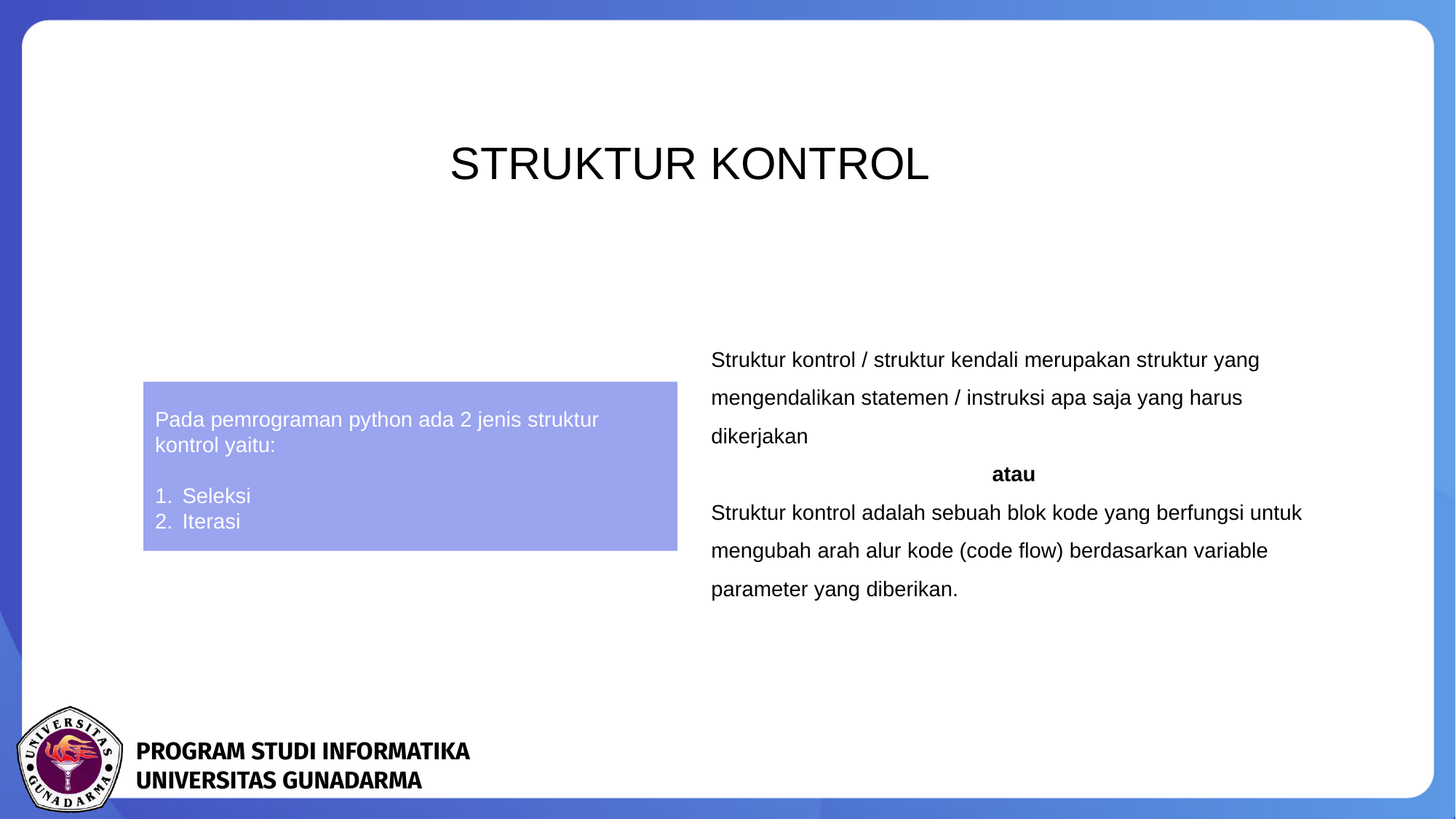

STRUKTUR KONTROL
Struktur kontrol / struktur kendali merupakan struktur yang mengendalikan statemen / instruksi apa saja yang harus dikerjakan
 atau
Struktur kontrol adalah sebuah blok kode yang berfungsi untuk mengubah arah alur kode (code flow) berdasarkan variable parameter yang diberikan.

Pada pemrograman python ada 2 jenis struktur kontrol yaitu:

Seleksi
Iterasi
Input the text content you want according to the content you need, and input the text and other information.Input the text content you want according to the content you need, and input the text and other information.

Input the text content you want according to the content you need, and input the text and other information.